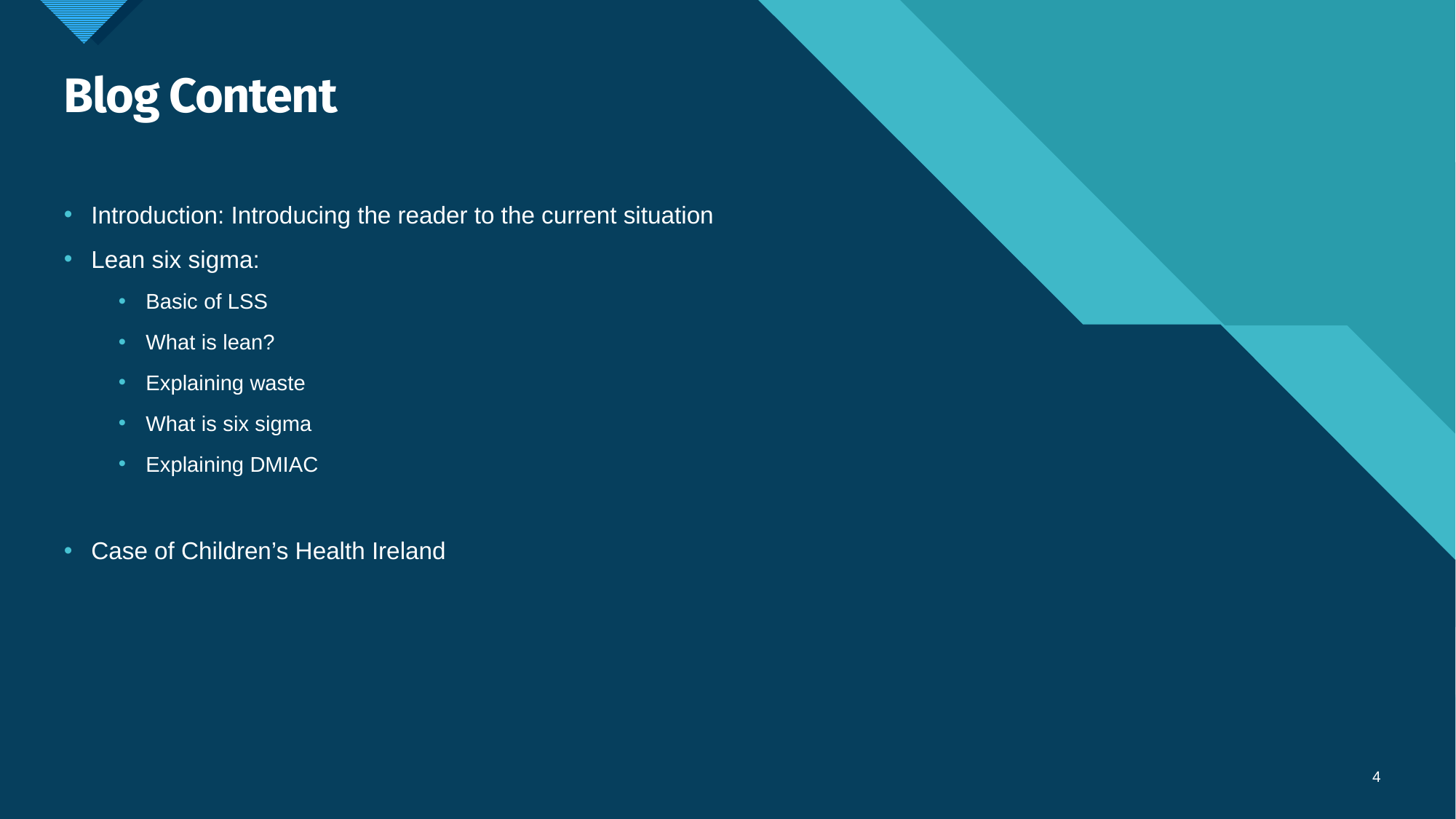

# Blog Content
Introduction: Introducing the reader to the current situation
Lean six sigma:
Basic of LSS
What is lean?
Explaining waste
What is six sigma
Explaining DMIAC

Case of Children’s Health Ireland

4